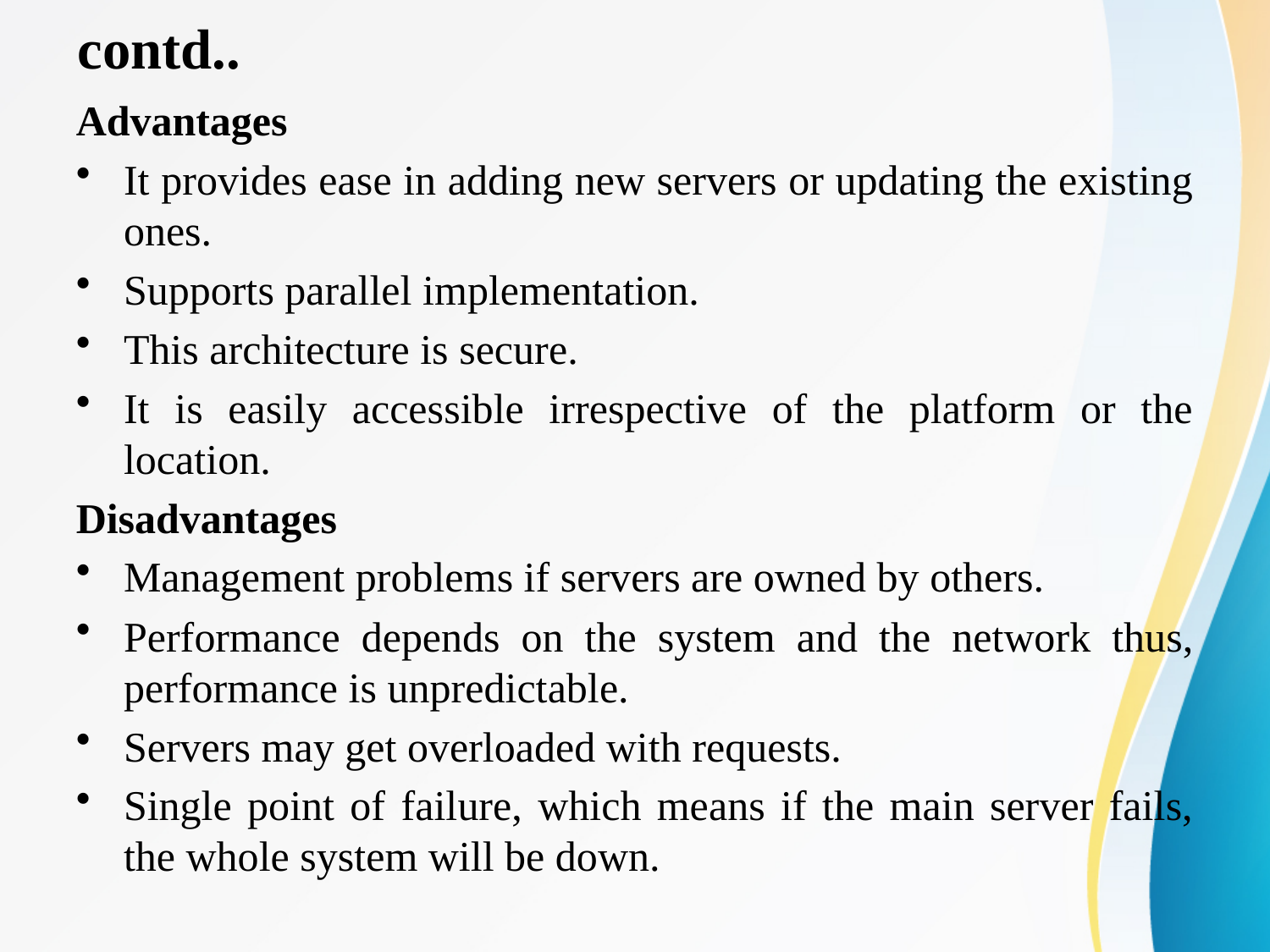

# contd..
Advantages
It provides ease in adding new servers or updating the existing ones.
Supports parallel implementation.
This architecture is secure.
It is easily accessible irrespective of the platform or the location.
Disadvantages
Management problems if servers are owned by others.
Performance depends on the system and the network thus, performance is unpredictable.
Servers may get overloaded with requests.
Single point of failure, which means if the main server fails, the whole system will be down.
25